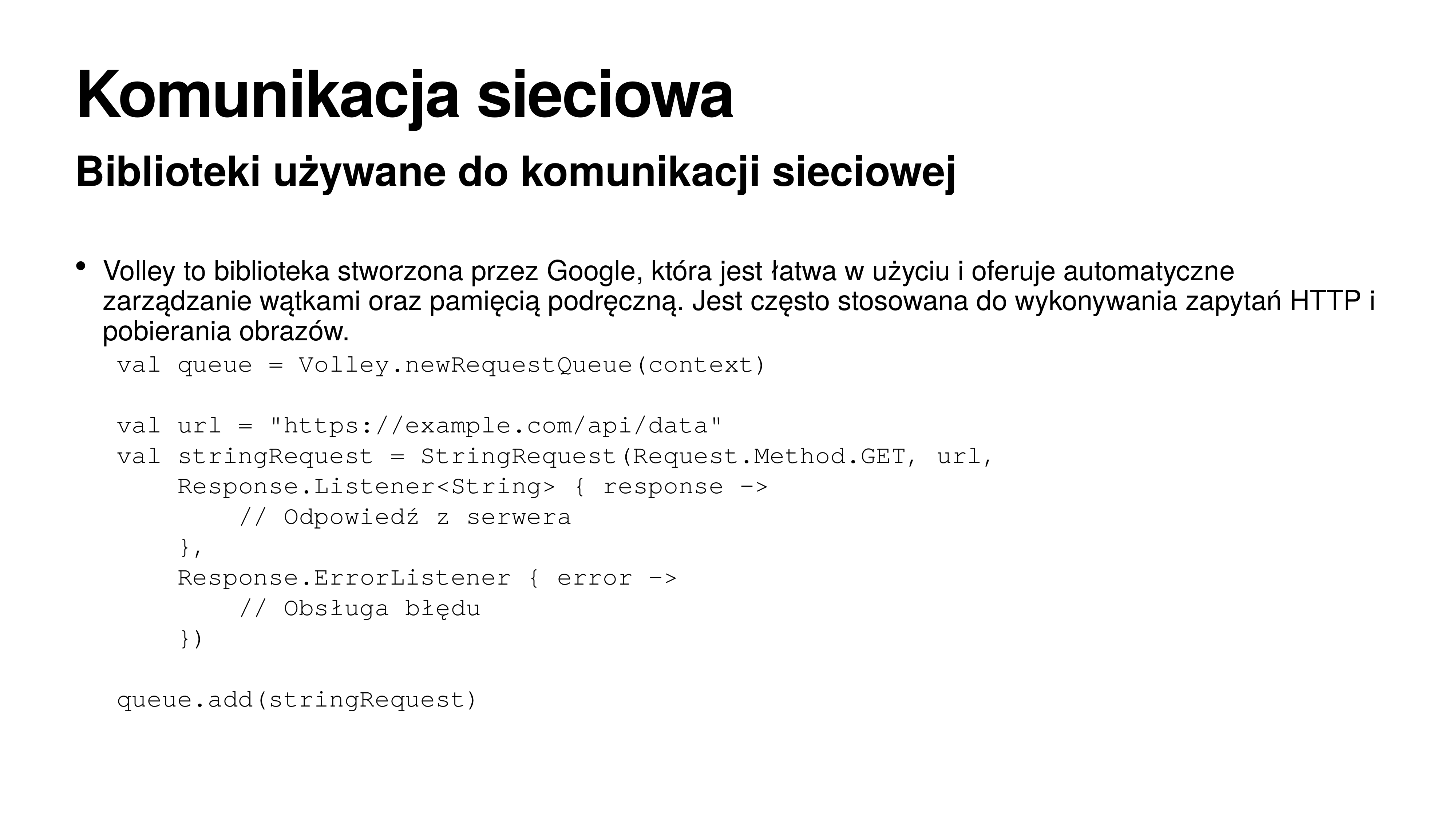

# Komunikacja sieciowa
Biblioteki używane do komunikacji sieciowej
Volley to biblioteka stworzona przez Google, która jest łatwa w użyciu i oferuje automatyczne zarządzanie wątkami oraz pamięcią podręczną. Jest często stosowana do wykonywania zapytań HTTP i pobierania obrazów.
val queue = Volley.newRequestQueue(context)

val url = "https://example.com/api/data"
val stringRequest = StringRequest(Request.Method.GET, url,
    Response.Listener<String> { response ->
        // Odpowiedź z serwera
    },
    Response.ErrorListener { error ->
        // Obsługa błędu
    })

queue.add(stringRequest)